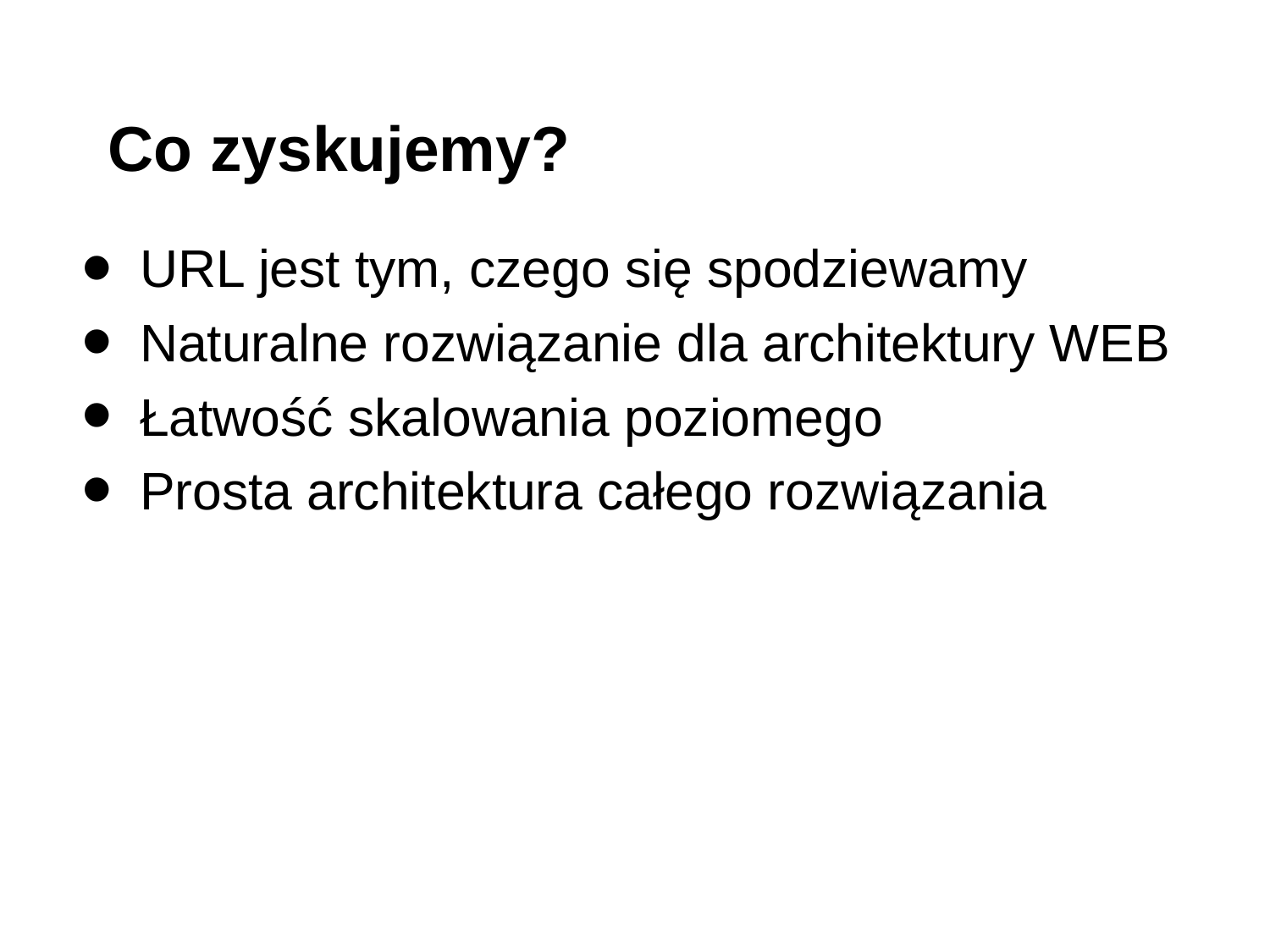

# Co zyskujemy?
URL jest tym, czego się spodziewamy
Naturalne rozwiązanie dla architektury WEB
Łatwość skalowania poziomego
Prosta architektura całego rozwiązania